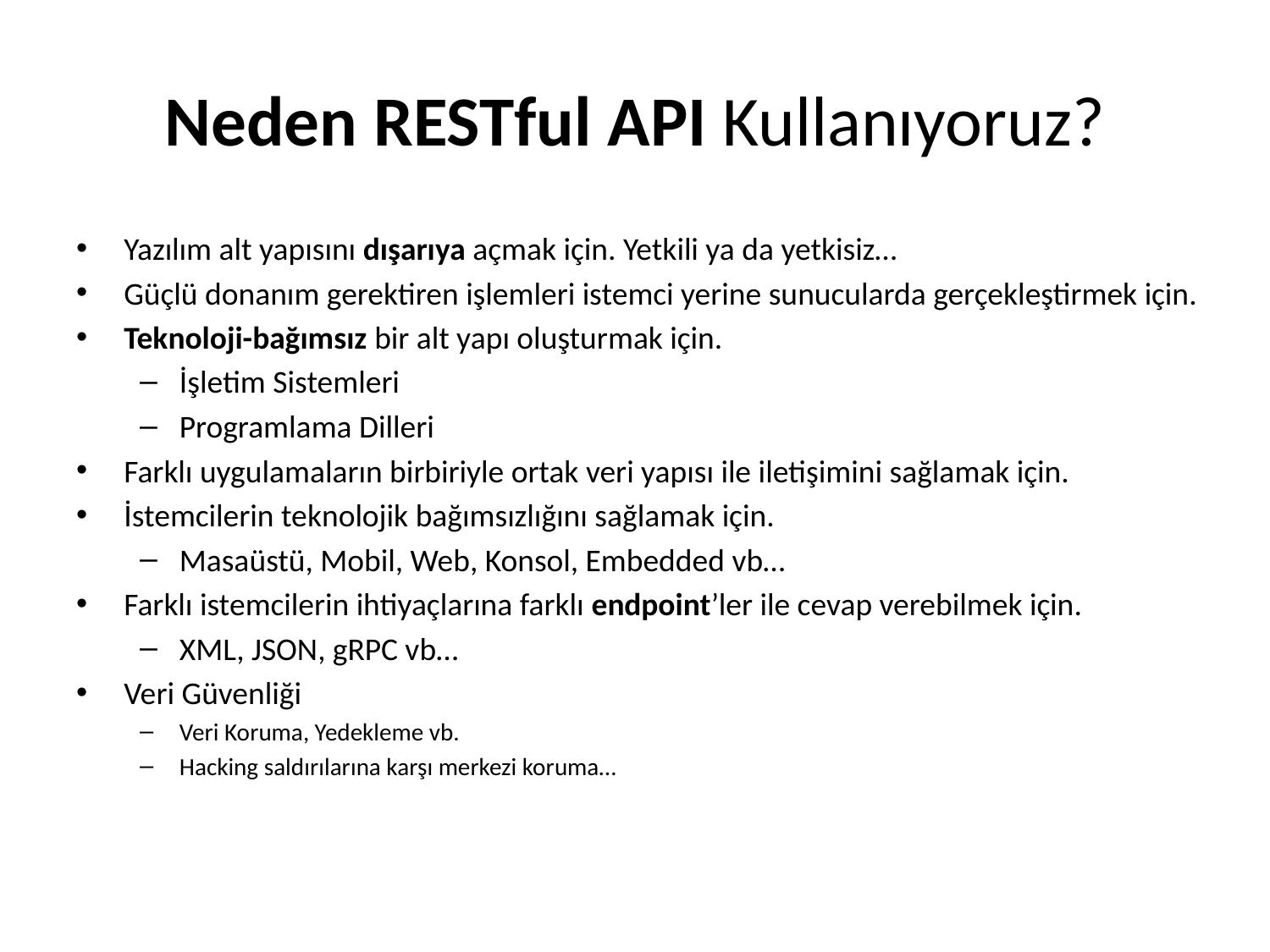

# Neden RESTful API Kullanıyoruz?
Yazılım alt yapısını dışarıya açmak için. Yetkili ya da yetkisiz…
Güçlü donanım gerektiren işlemleri istemci yerine sunucularda gerçekleştirmek için.
Teknoloji-bağımsız bir alt yapı oluşturmak için.
İşletim Sistemleri
Programlama Dilleri
Farklı uygulamaların birbiriyle ortak veri yapısı ile iletişimini sağlamak için.
İstemcilerin teknolojik bağımsızlığını sağlamak için.
Masaüstü, Mobil, Web, Konsol, Embedded vb…
Farklı istemcilerin ihtiyaçlarına farklı endpoint’ler ile cevap verebilmek için.
XML, JSON, gRPC vb…
Veri Güvenliği
Veri Koruma, Yedekleme vb.
Hacking saldırılarına karşı merkezi koruma…